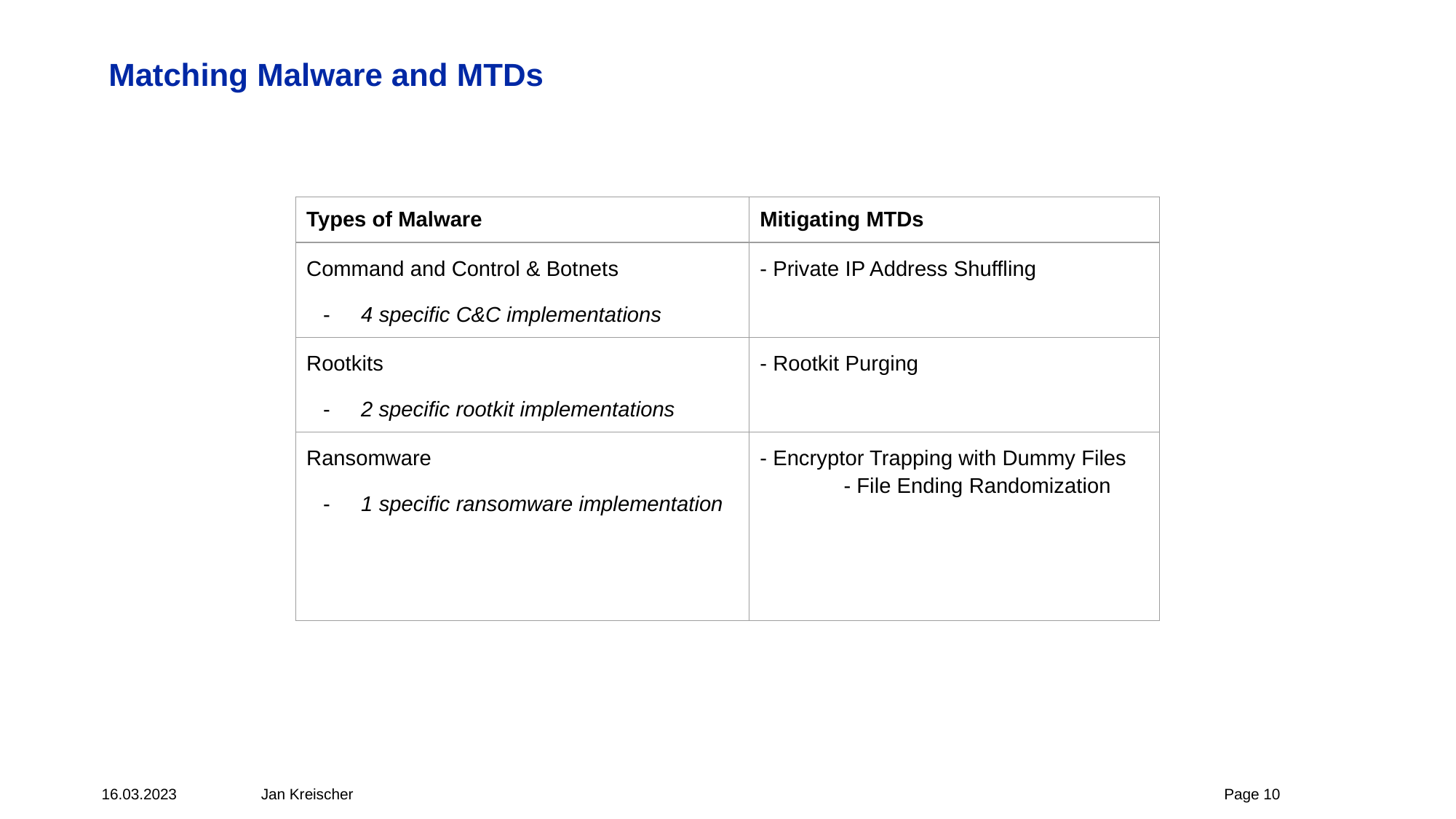

# Matching Malware and MTDs
| Types of Malware | Mitigating MTDs |
| --- | --- |
| Command and Control & Botnets 4 specific C&C implementations | - Private IP Address Shuffling |
| Rootkits 2 specific rootkit implementations | - Rootkit Purging |
| Ransomware 1 specific ransomware implementation | - Encryptor Trapping with Dummy Files - File Ending Randomization |